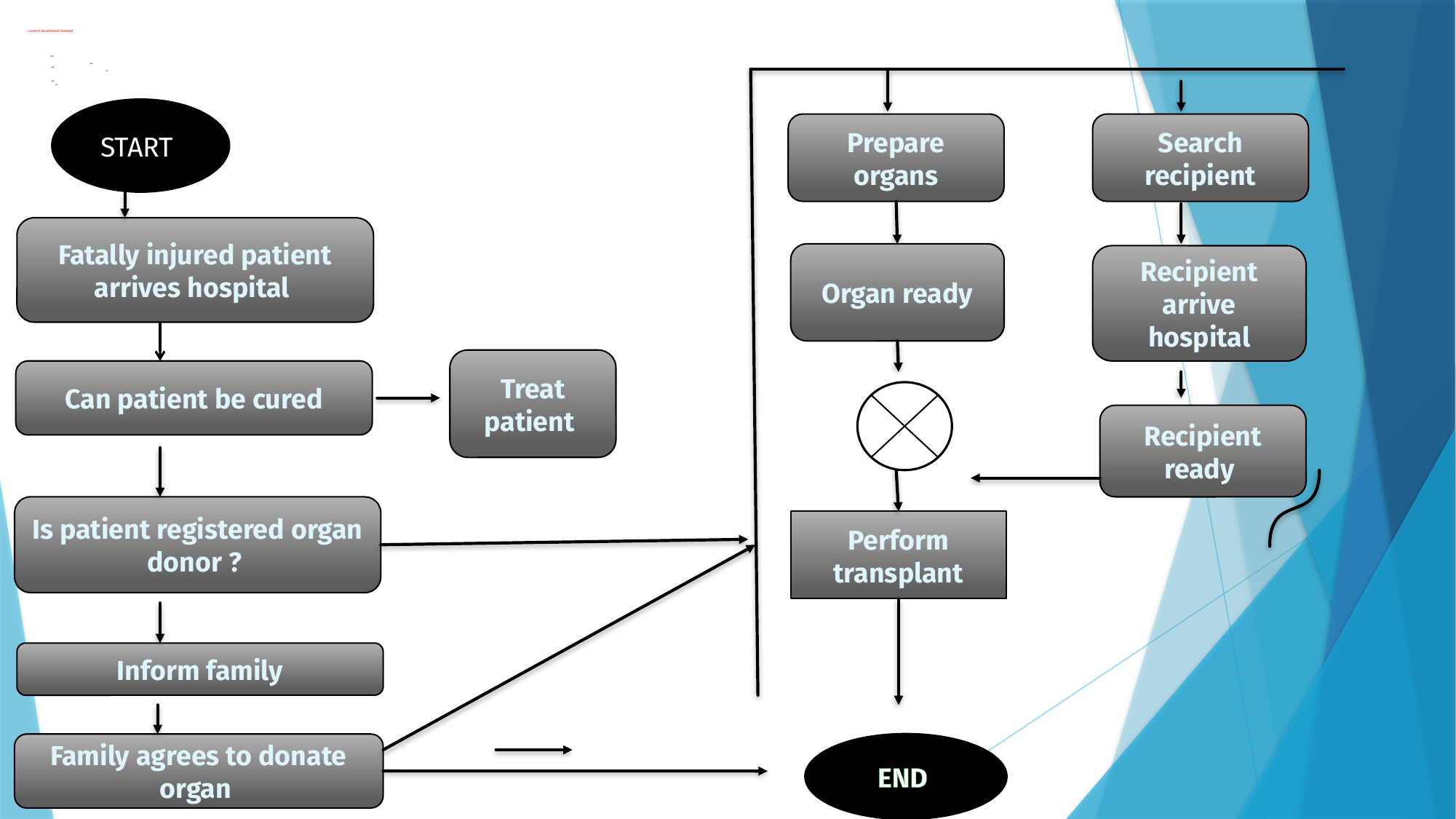

# b) ENTITY RELATIONSHIP DIAGRAM yes yes yes no yes no
START
Search recipient
Prepare organs
Fatally injured patient arrives hospital
Organ ready
Recipient arrive hospital
Treat patient
Can patient be cured

Recipient ready
Is patient registered organ donor ?
Perform transplant
Inform family
Family agrees to donate organ
END